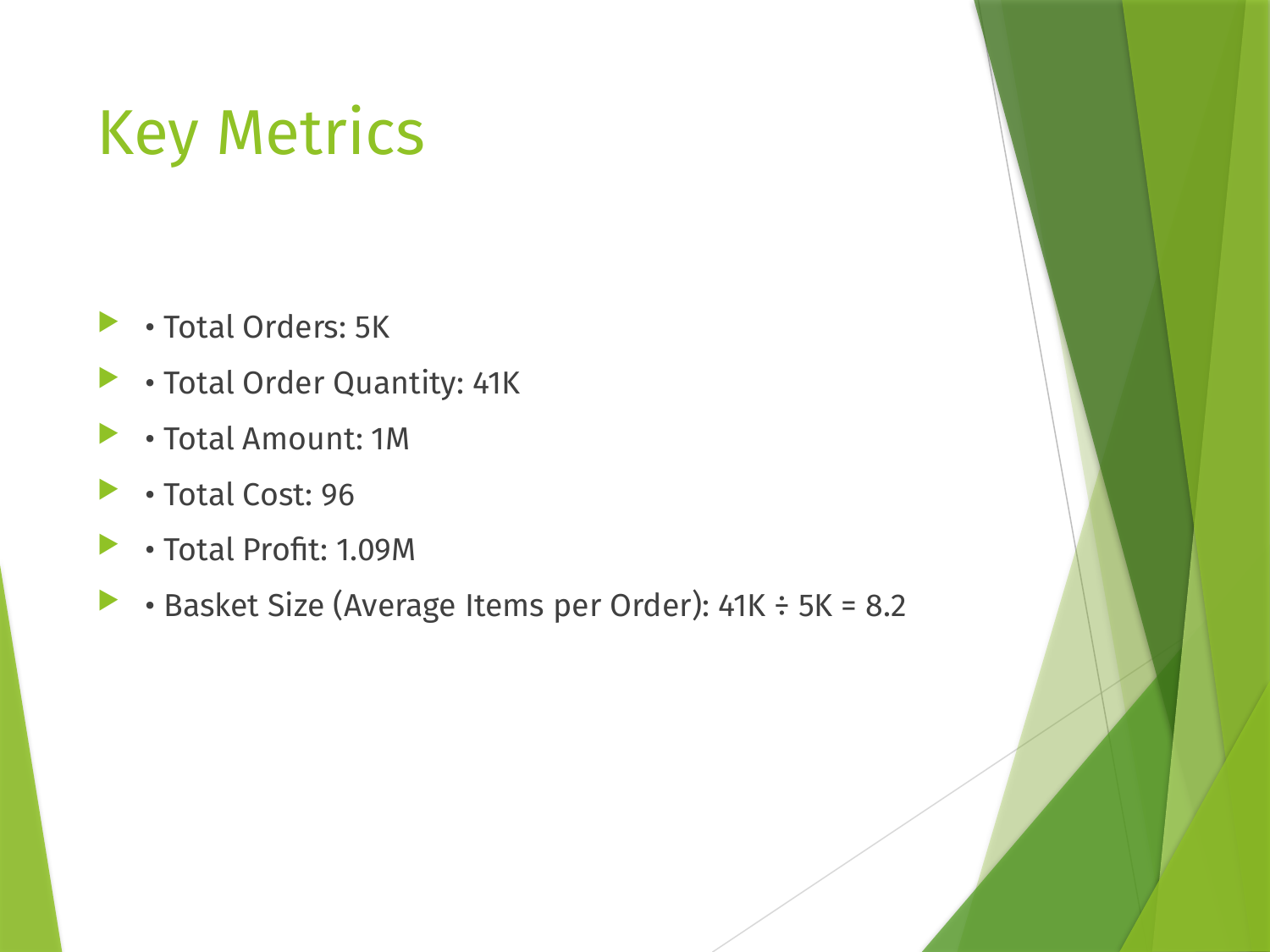

# Key Metrics
• Total Orders: 5K
• Total Order Quantity: 41K
• Total Amount: 1M
• Total Cost: 96
• Total Profit: 1.09M
• Basket Size (Average Items per Order): 41K ÷ 5K = 8.2